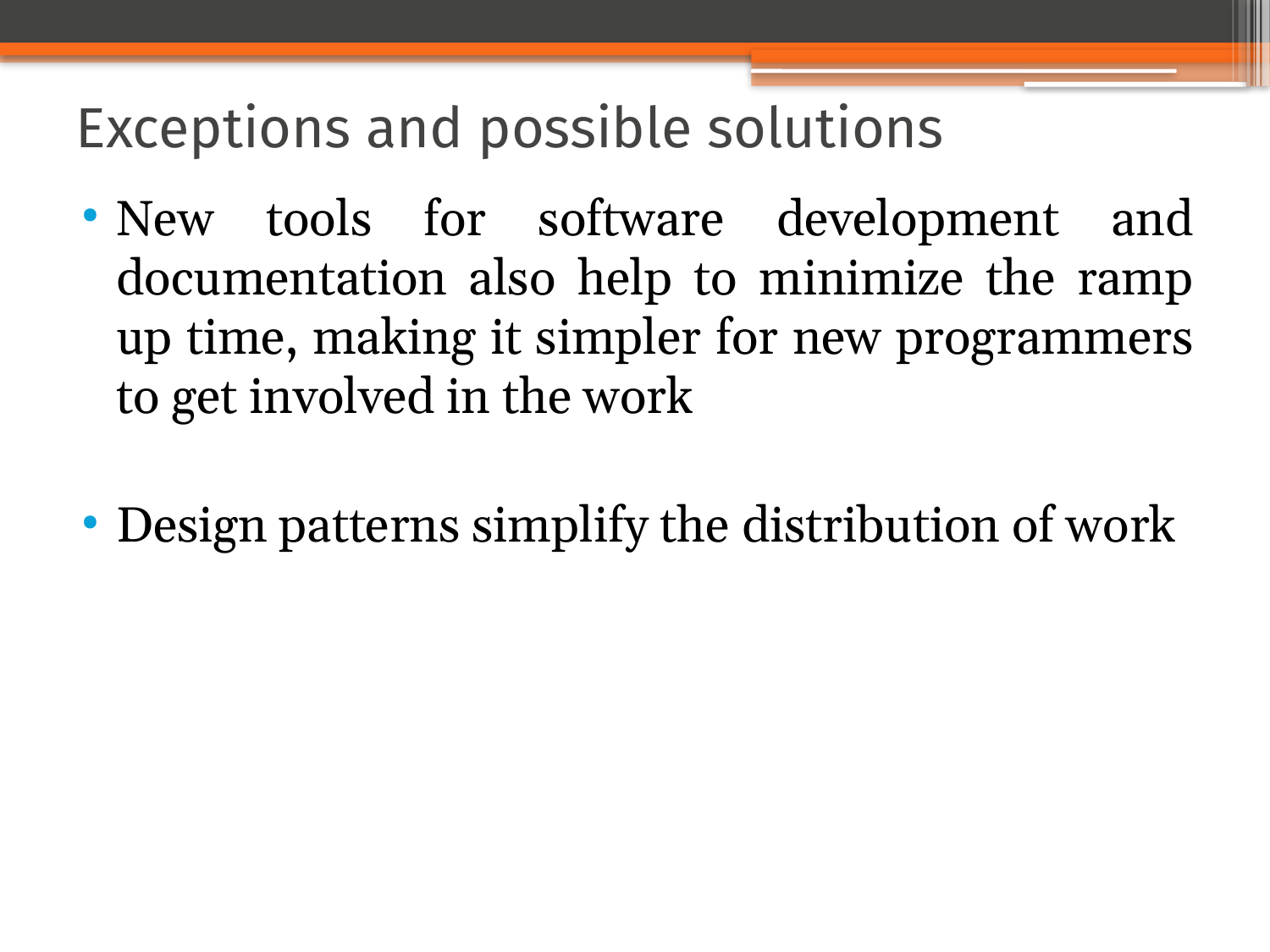

# Exceptions and possible solutions
New tools for software development and documentation also help to minimize the ramp up time, making it simpler for new programmers to get involved in the work

Design patterns simplify the distribution of work